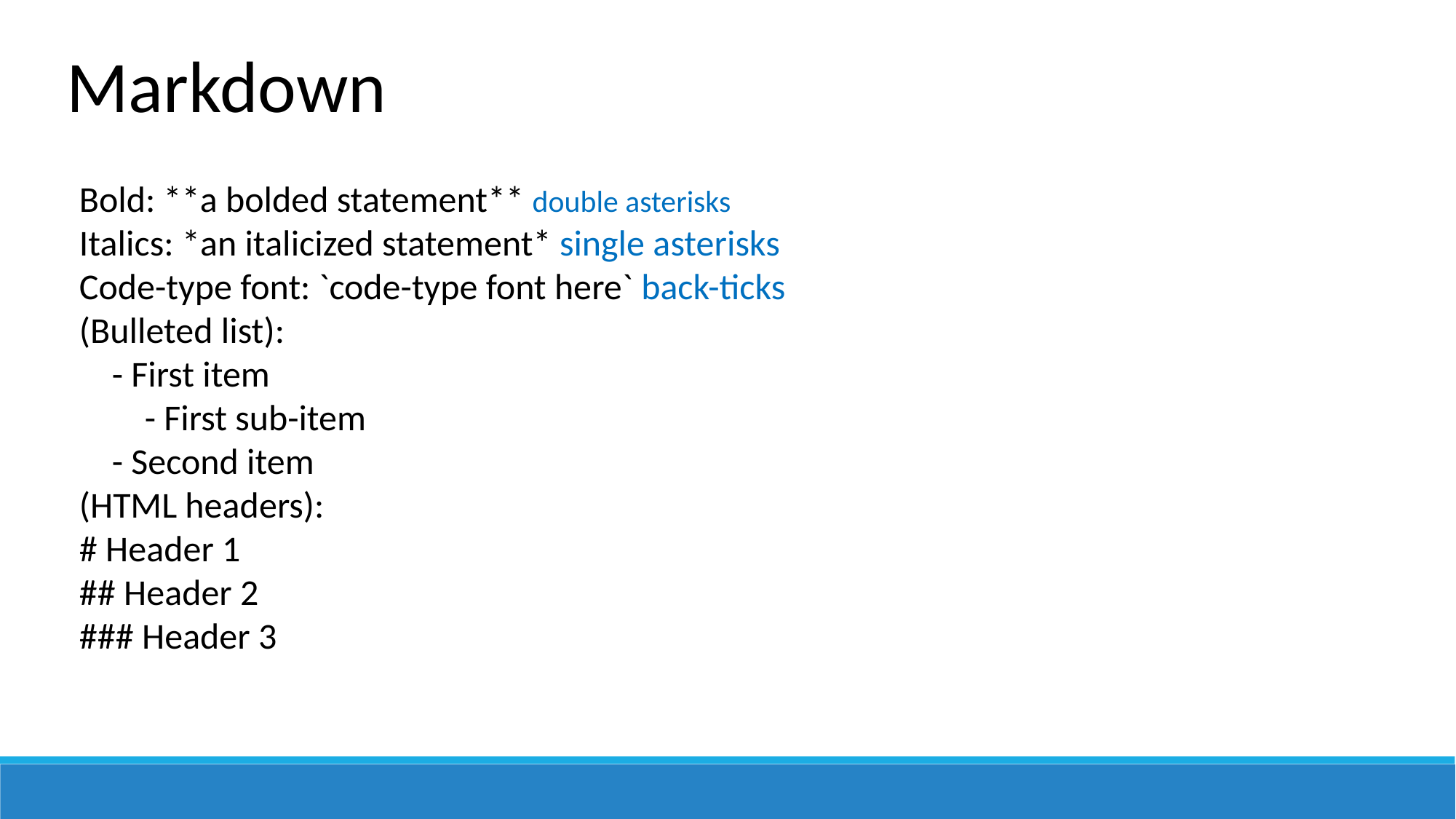

Markdown
Bold: **a bolded statement** double asterisks
Italics: *an italicized statement* single asterisks
Code-type font: `code-type font here` back-ticks
(Bulleted list):
    - First item
        - First sub-item
    - Second item
(HTML headers):
# Header 1
## Header 2
### Header 3